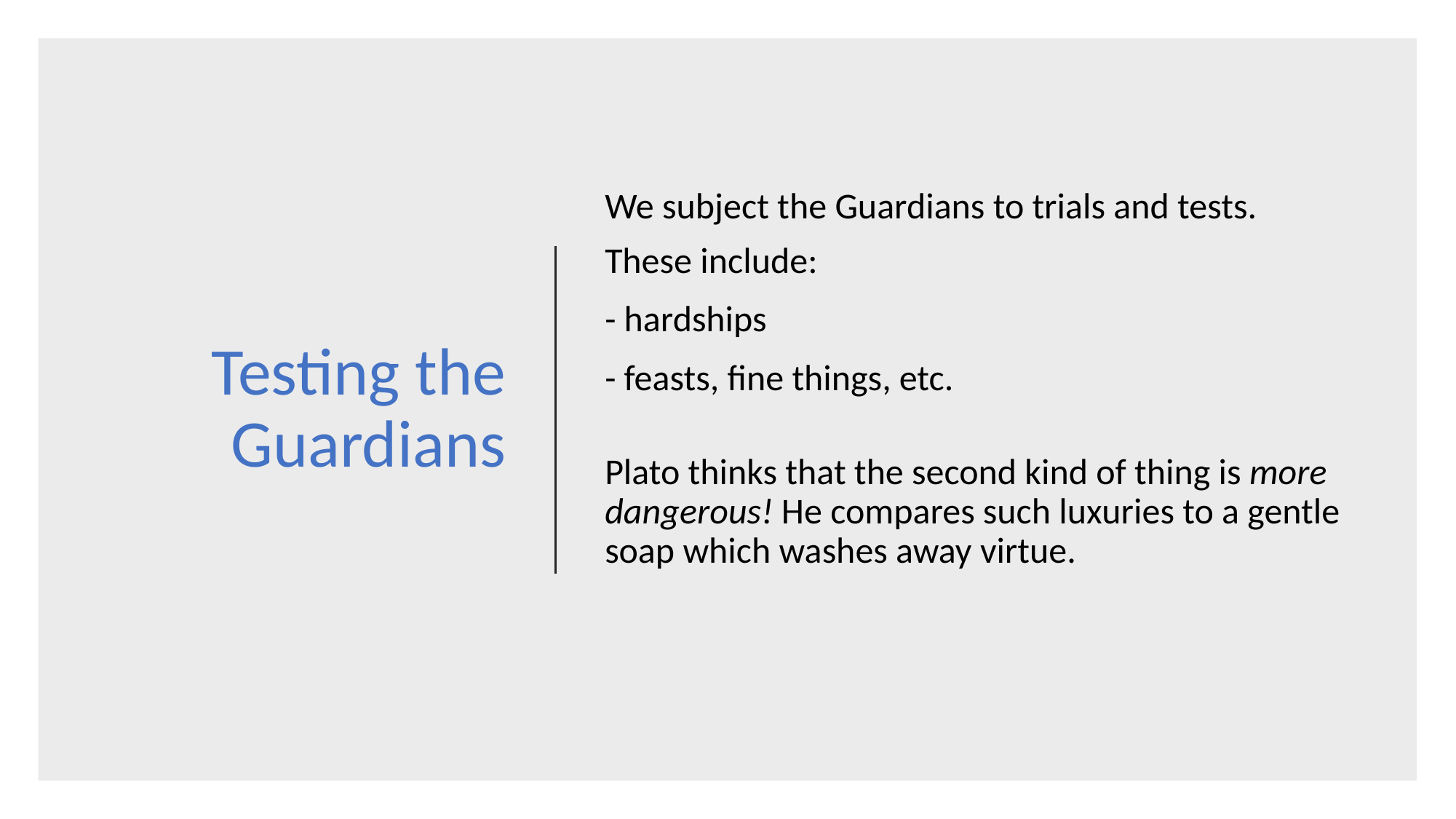

Testing the Guardians
We subject the Guardians to trials and tests.
These include:
- hardships
- feasts, fine things, etc.
Plato thinks that the second kind of thing is more dangerous! He compares such luxuries to a gentle soap which washes away virtue.